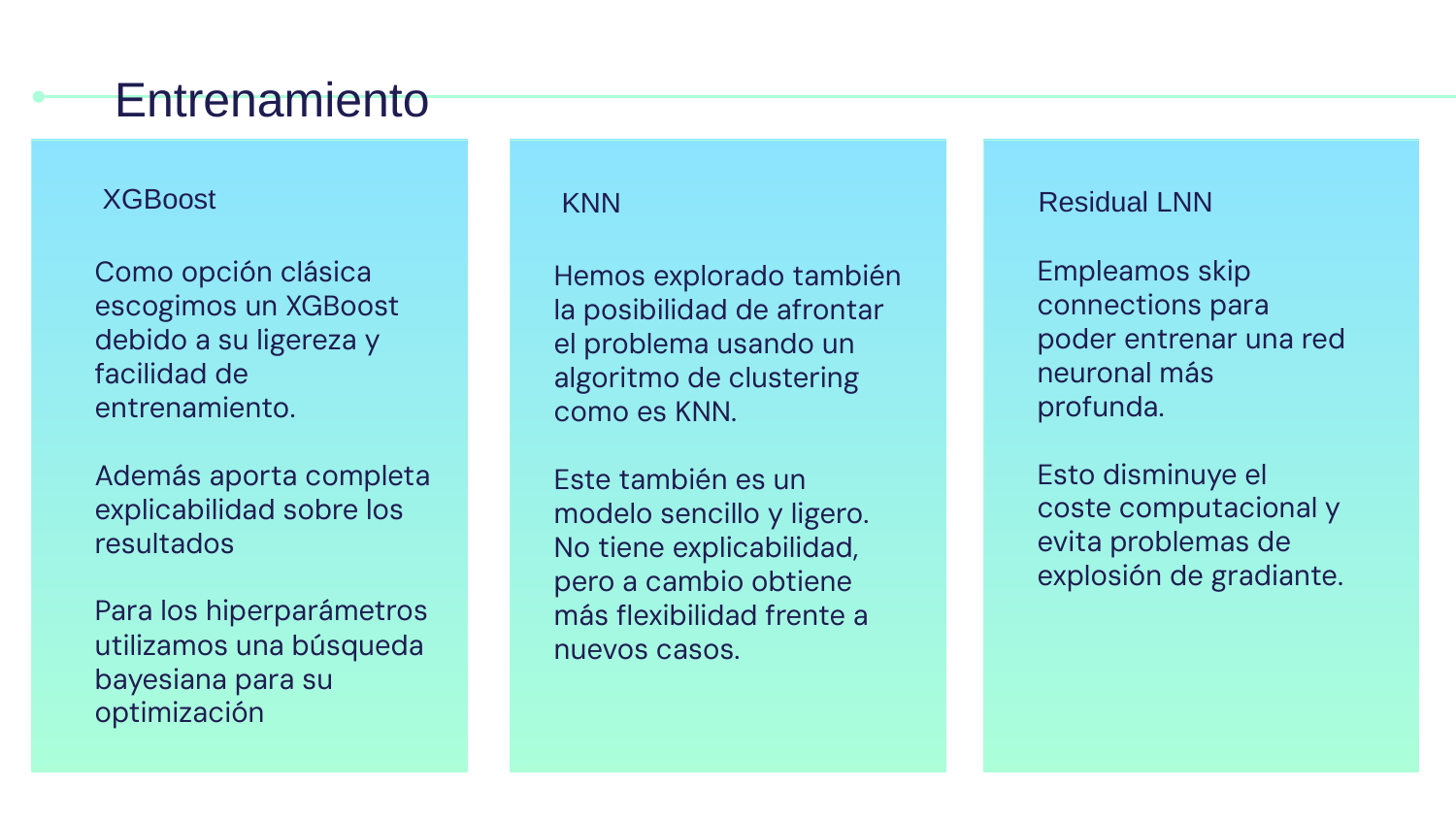

# Entrenamiento

XGBoost
Residual LNN
KNN
Empleamos skip connections para poder entrenar una red neuronal más profunda.

Esto disminuye el coste computacional y evita problemas de explosión de gradiante.
Como opción clásica escogimos un XGBoost debido a su ligereza y facilidad de entrenamiento.

Además aporta completa explicabilidad sobre los resultados

Para los hiperparámetros utilizamos una búsqueda bayesiana para su optimización
Hemos explorado también la posibilidad de afrontar el problema usando un algoritmo de clustering como es KNN.

Este también es un modelo sencillo y ligero. No tiene explicabilidad, pero a cambio obtiene más flexibilidad frente a nuevos casos.